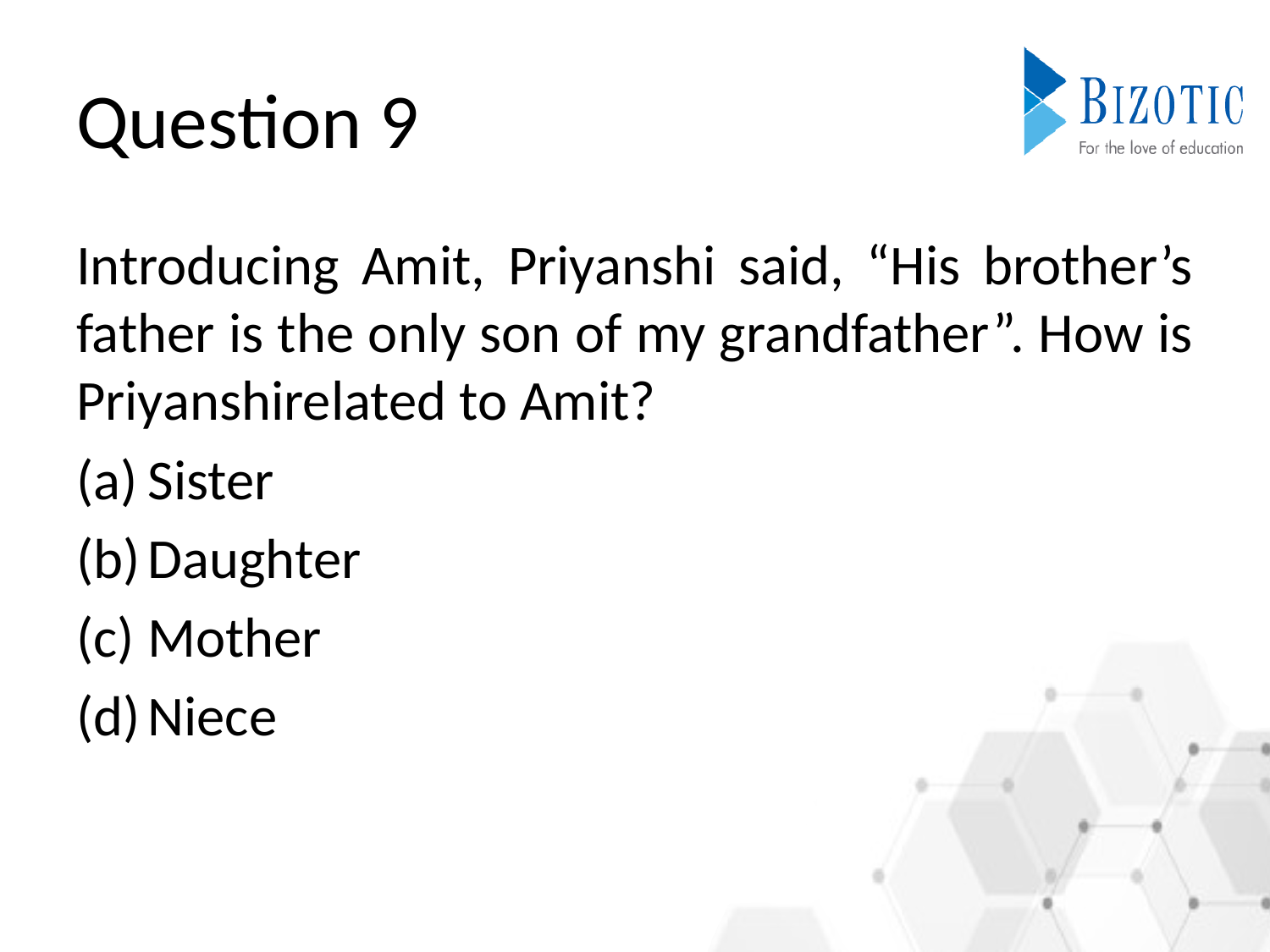

# Question 9
Introducing Amit, Priyanshi said, “His brother’s father is the only son of my grandfather”. How is Priyanshirelated to Amit?
Sister
Daughter
Mother
Niece